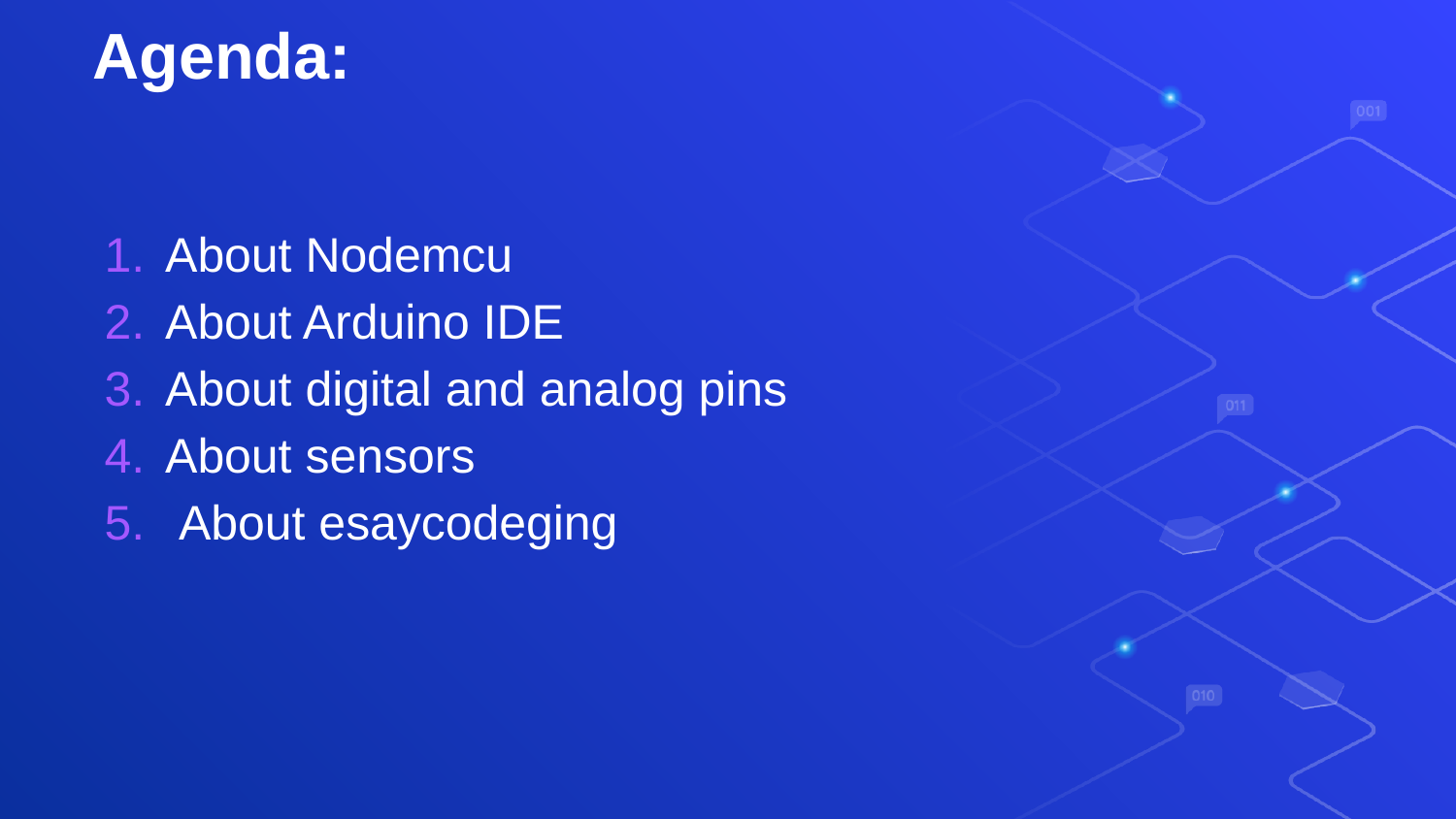

# Agenda:

About Nodemcu
About Arduino IDE
About digital and analog pins
About sensors
 About esaycodeging